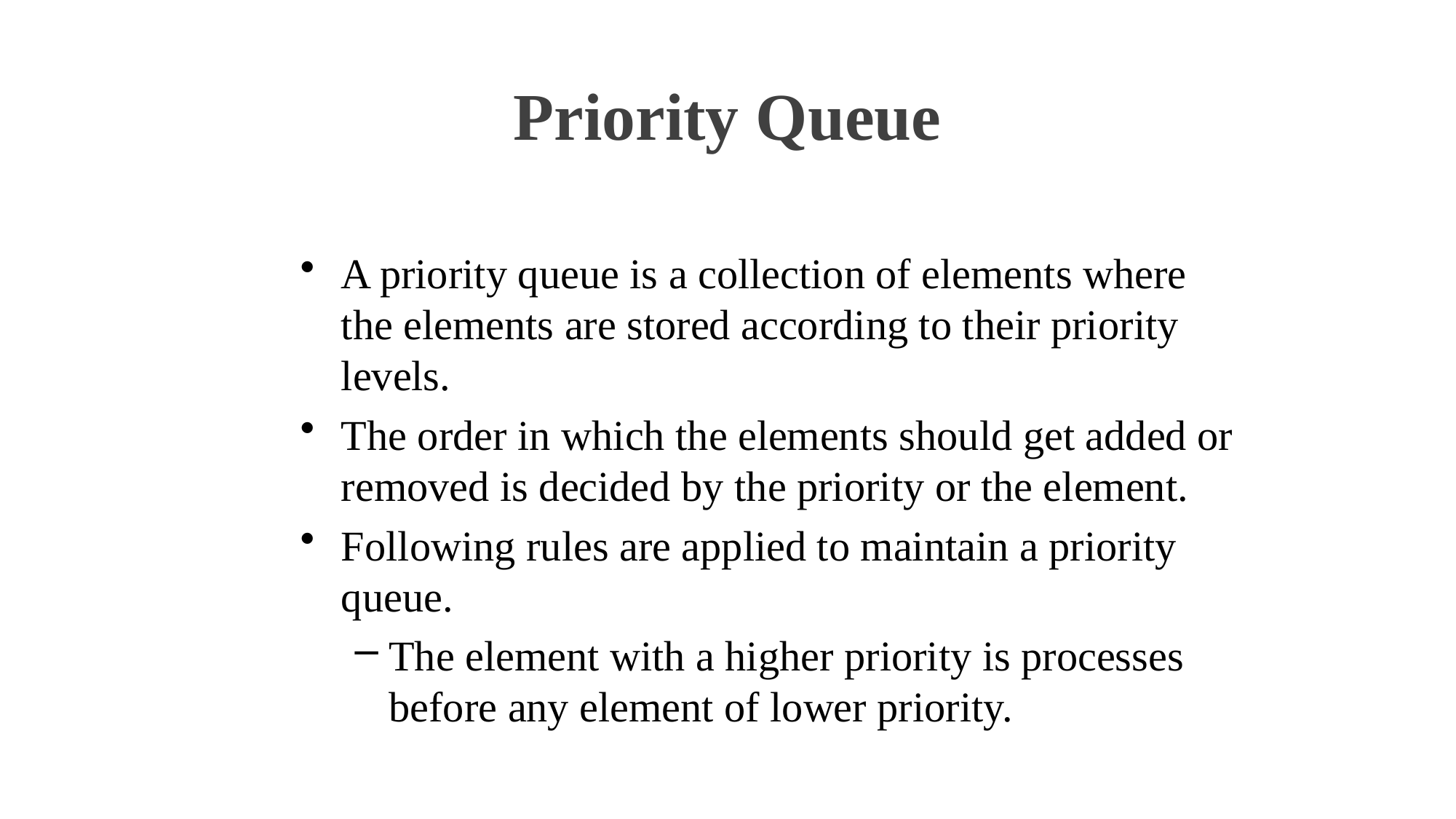

# Priority Queue
A priority queue is a collection of elements where the elements are stored according to their priority levels.
The order in which the elements should get added or removed is decided by the priority or the element.
Following rules are applied to maintain a priority queue.
The element with a higher priority is processes before any element of lower priority.